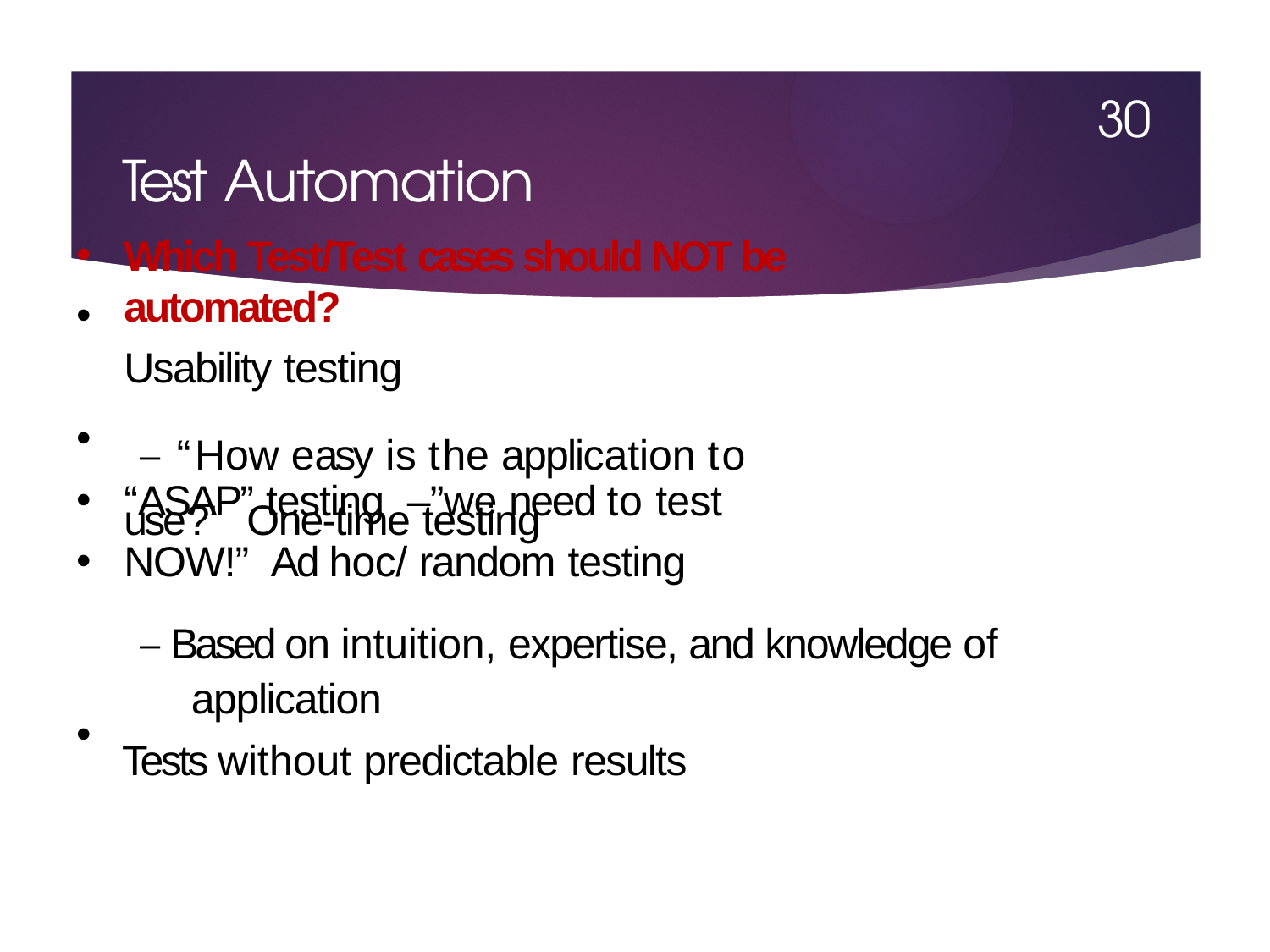

30
# Test Automation
•
•
Which Test/Test cases should NOT be automated?
Usability testing
– “How easy is the application to	use?”  One-time testing
•
•
•
“ASAP” testing	–”we need to test NOW!”  Ad hoc/ random testing
– Based on intuition, expertise, and knowledge of  application
Tests without predictable results
•